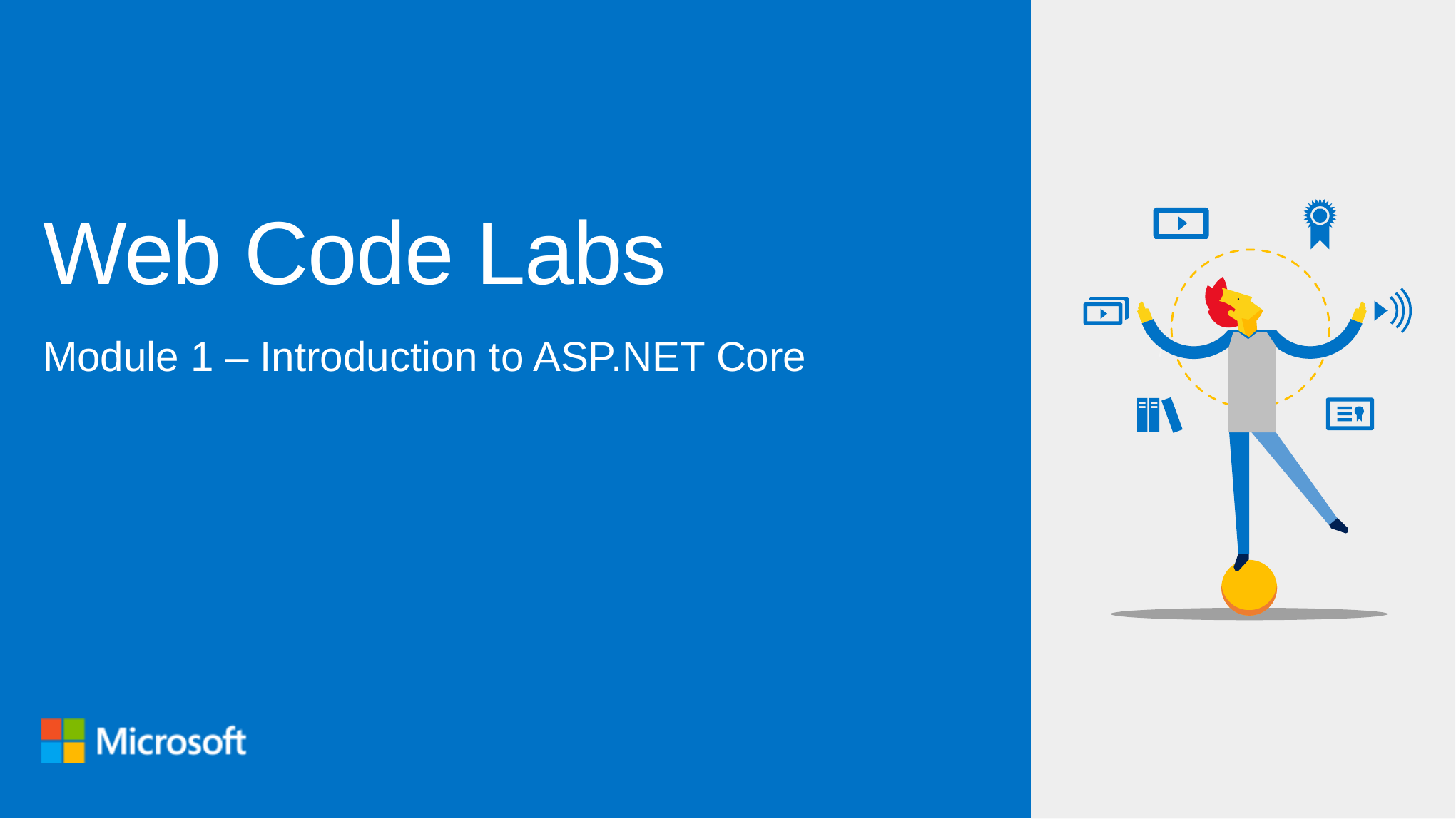

# Web Code Labs
Module 1 – Introduction to ASP.NET Core